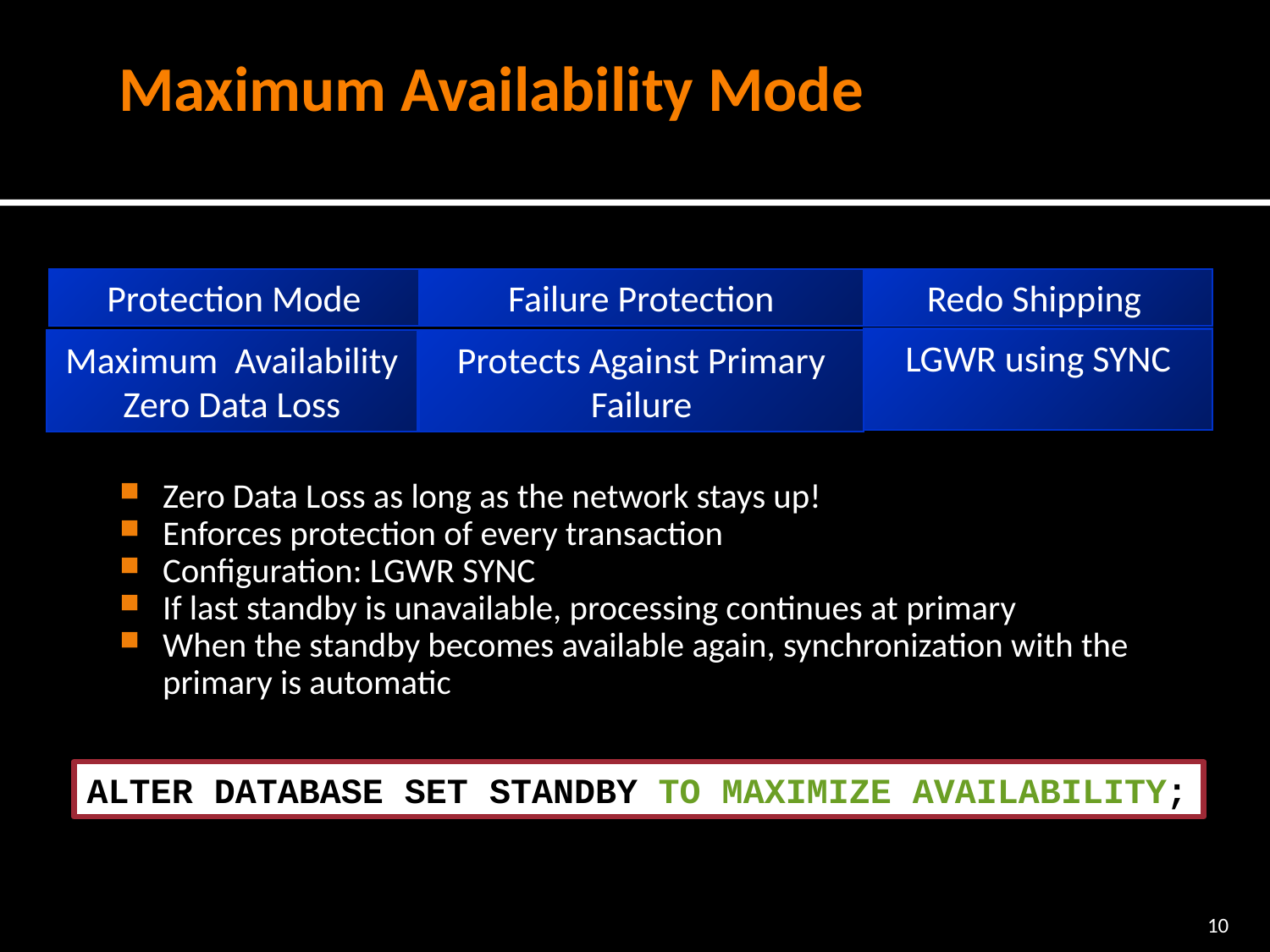

# Maximum Availability Mode
Protection Mode
Failure Protection
Redo Shipping
LGWR using SYNC

Maximum  Availability
Zero Data Loss
Protects Against Primary Failure
Zero Data Loss as long as the network stays up!
Enforces protection of every transaction
Configuration: LGWR SYNC
If last standby is unavailable, processing continues at primary
When the standby becomes available again, synchronization with the primary is automatic
ALTER DATABASE SET STANDBY TO MAXIMIZE AVAILABILITY;
10